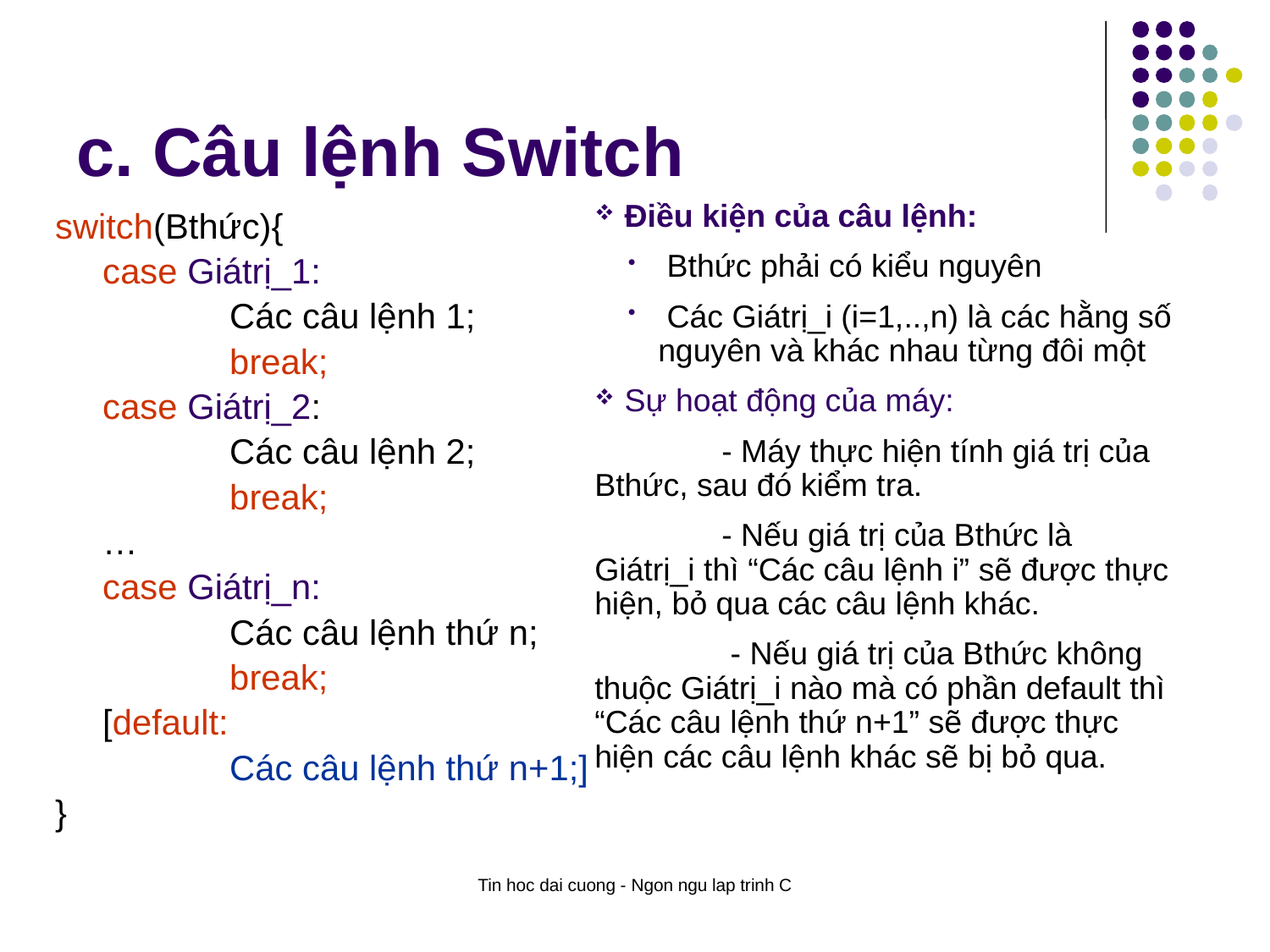

# c. Câu lệnh Switch
Điều kiện của câu lệnh:
 Bthức phải có kiểu nguyên
 Các Giátrị_i (i=1,..,n) là các hằng số nguyên và khác nhau từng đôi một
Sự hoạt động của máy:
	- Máy thực hiện tính giá trị của Bthức, sau đó kiểm tra.
	- Nếu giá trị của Bthức là Giátrị_i thì “Các câu lệnh i” sẽ được thực hiện, bỏ qua các câu lệnh khác.
	 - Nếu giá trị của Bthức không thuộc Giátrị_i nào mà có phần default thì “Các câu lệnh thứ n+1” sẽ được thực hiện các câu lệnh khác sẽ bị bỏ qua.
switch(Bthức){
	case Giátrị_1:
		Các câu lệnh 1;
		break;
	case Giátrị_2:
		Các câu lệnh 2;
		break;
	…
	case Giátrị_n:
		Các câu lệnh thứ n;
		break;
	[default:
		Các câu lệnh thứ n+1;]
}
Tin hoc dai cuong - Ngon ngu lap trinh C